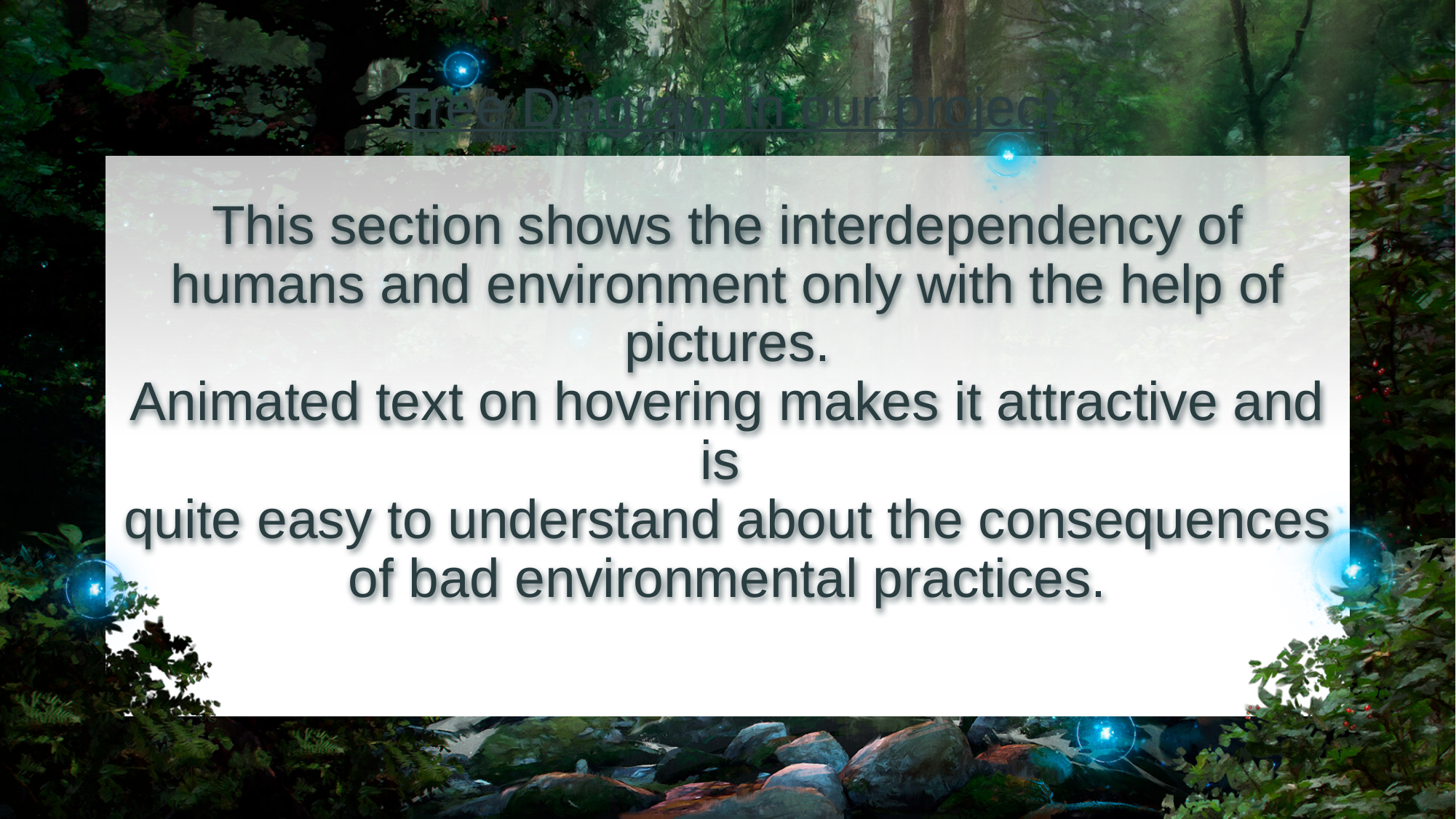

# Tree Diagram in our project This section shows the interdependency of humans and environment only with the help of pictures. Animated text on hovering makes it attractive and is quite easy to understand about the consequences of bad environmental practices.